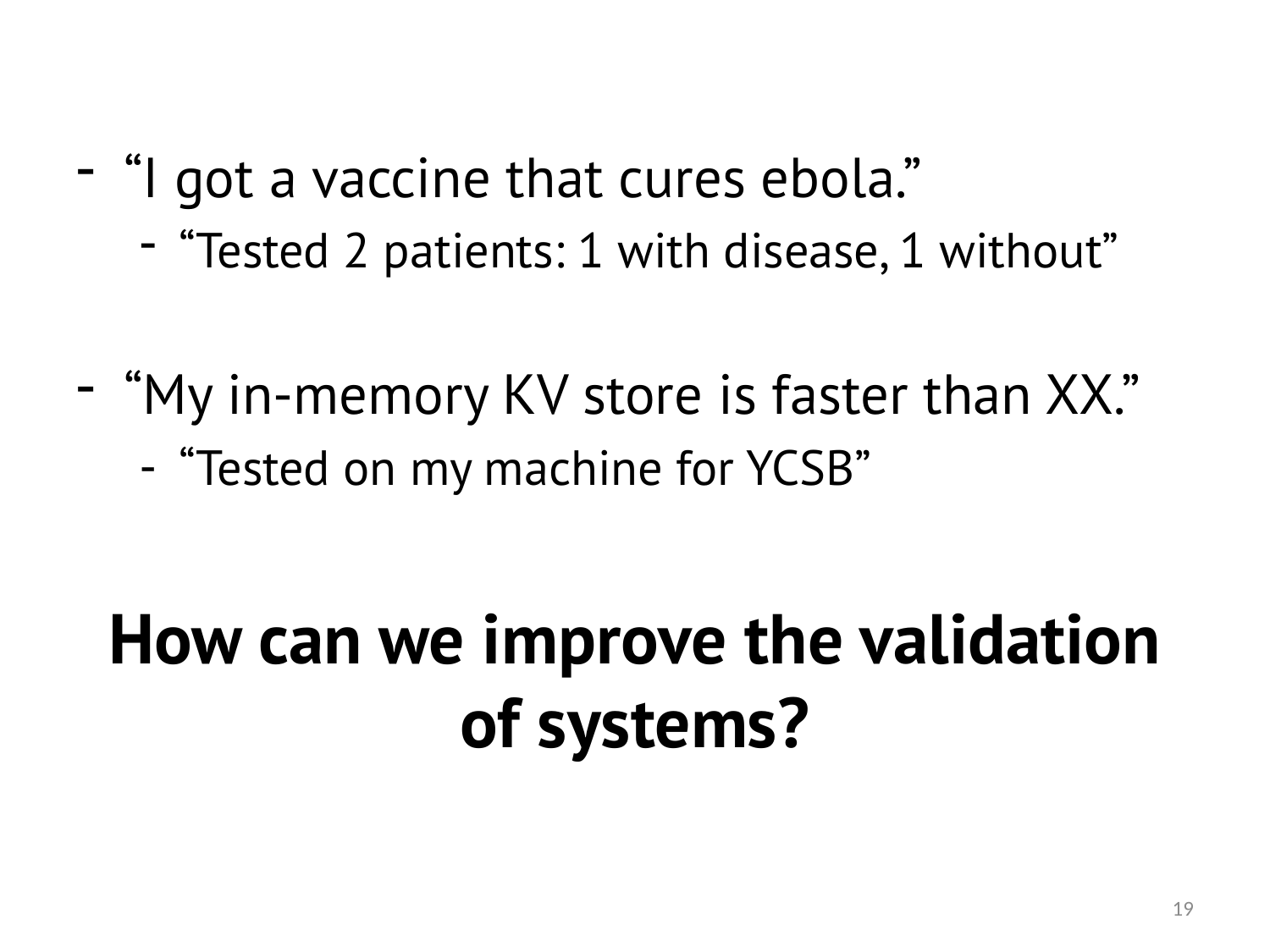

“I got a vaccine that cures ebola.”
“Tested 2 patients: 1 with disease, 1 without”

“My in-memory KV store is faster than XX.”
“Tested on my machine for YCSB”

How can we improve the validation of systems?
19